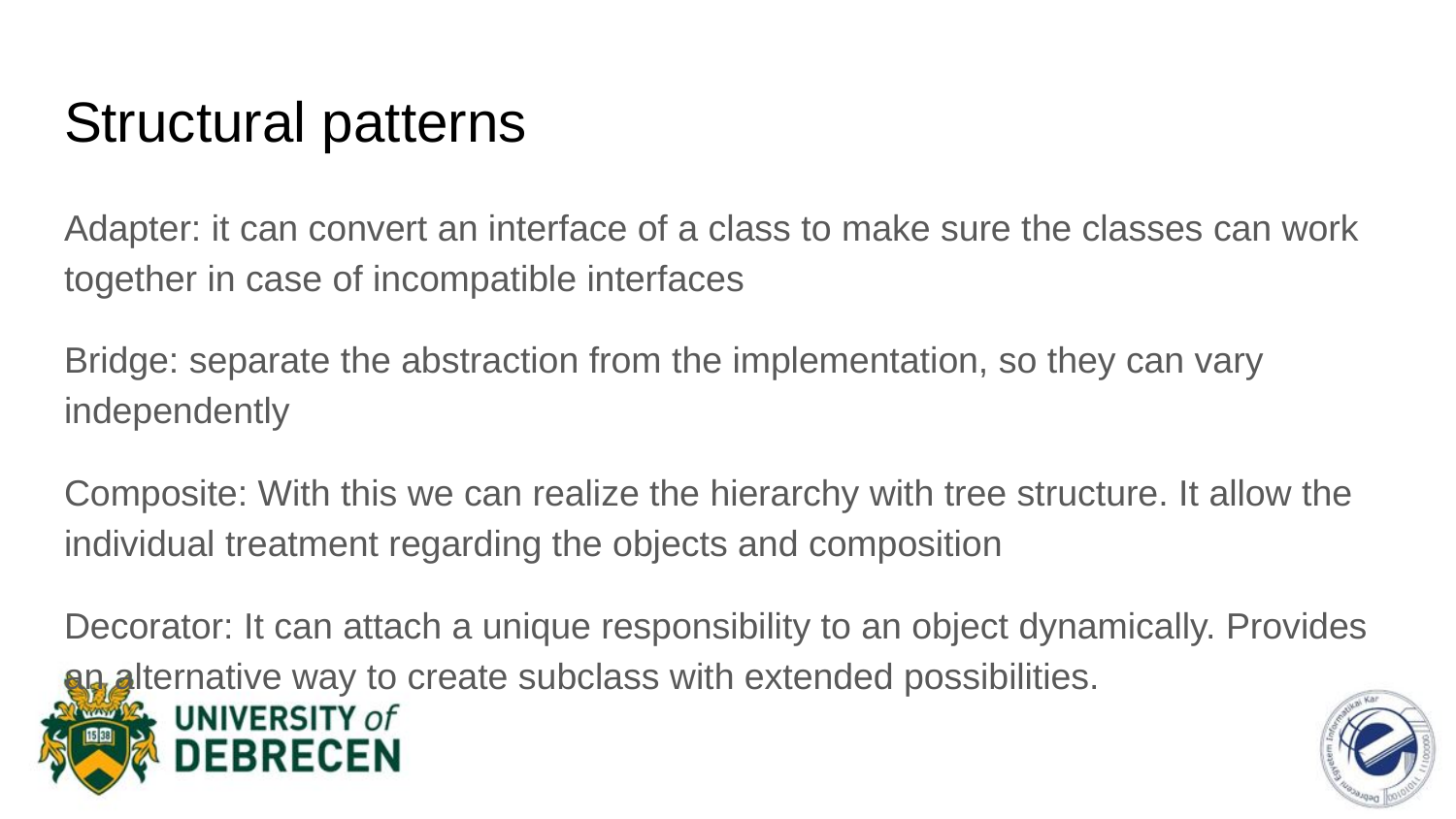

# Structural patterns
Adapter: it can convert an interface of a class to make sure the classes can work together in case of incompatible interfaces
Bridge: separate the abstraction from the implementation, so they can vary independently
Composite: With this we can realize the hierarchy with tree structure. It allow the individual treatment regarding the objects and composition
Decorator: It can attach a unique responsibility to an object dynamically. Provides an alternative way to create subclass with extended possibilities.